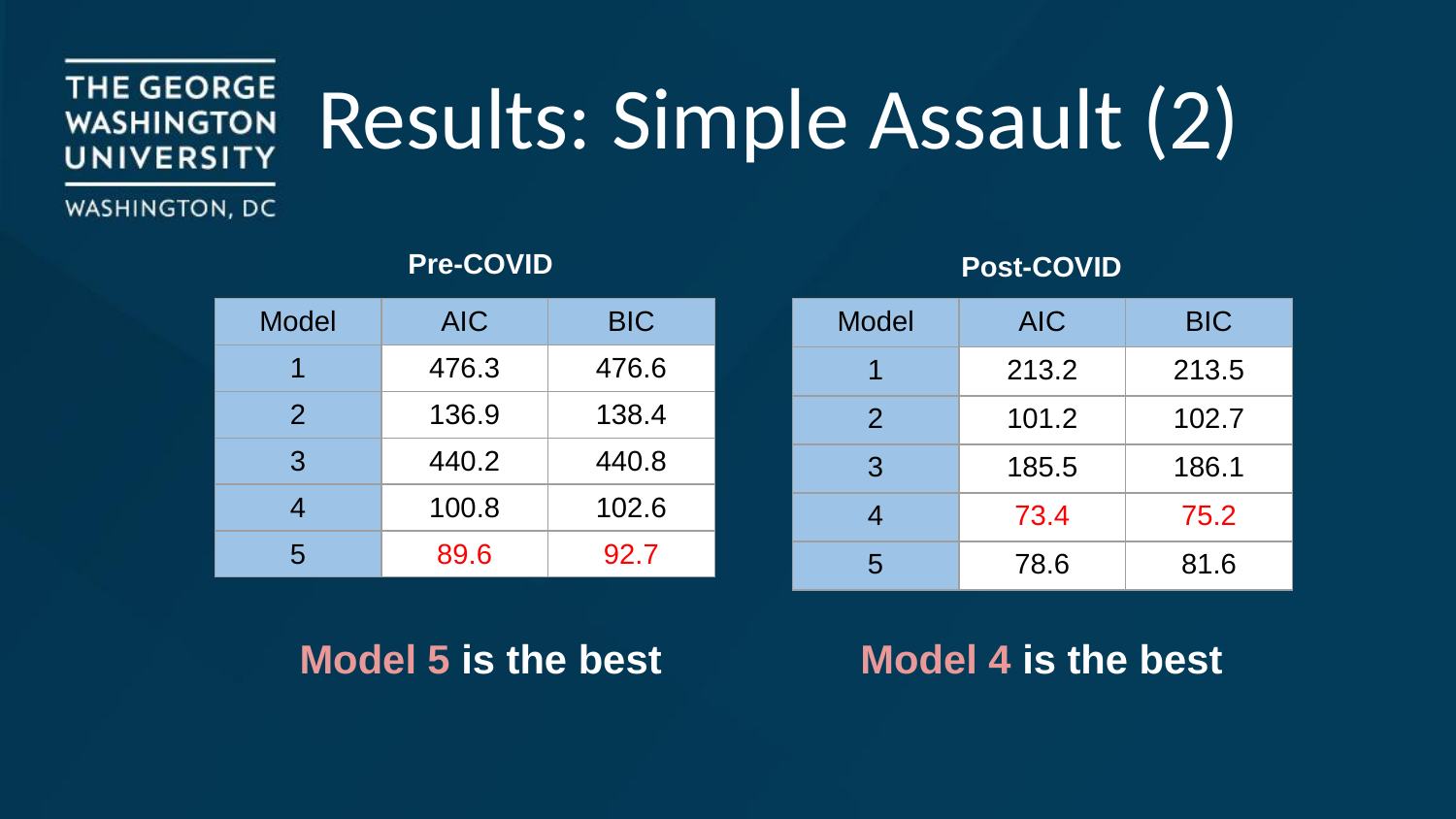

Results: Simple Assault (2)
Pre-COVID
Post-COVID
| Model | AIC | BIC |
| --- | --- | --- |
| 1 | 476.3 | 476.6 |
| 2 | 136.9 | 138.4 |
| 3 | 440.2 | 440.8 |
| 4 | 100.8 | 102.6 |
| 5 | 89.6 | 92.7 |
| Model | AIC | BIC |
| --- | --- | --- |
| 1 | 213.2 | 213.5 |
| 2 | 101.2 | 102.7 |
| 3 | 185.5 | 186.1 |
| 4 | 73.4 | 75.2 |
| 5 | 78.6 | 81.6 |
Model 5 is the best
Model 4 is the best